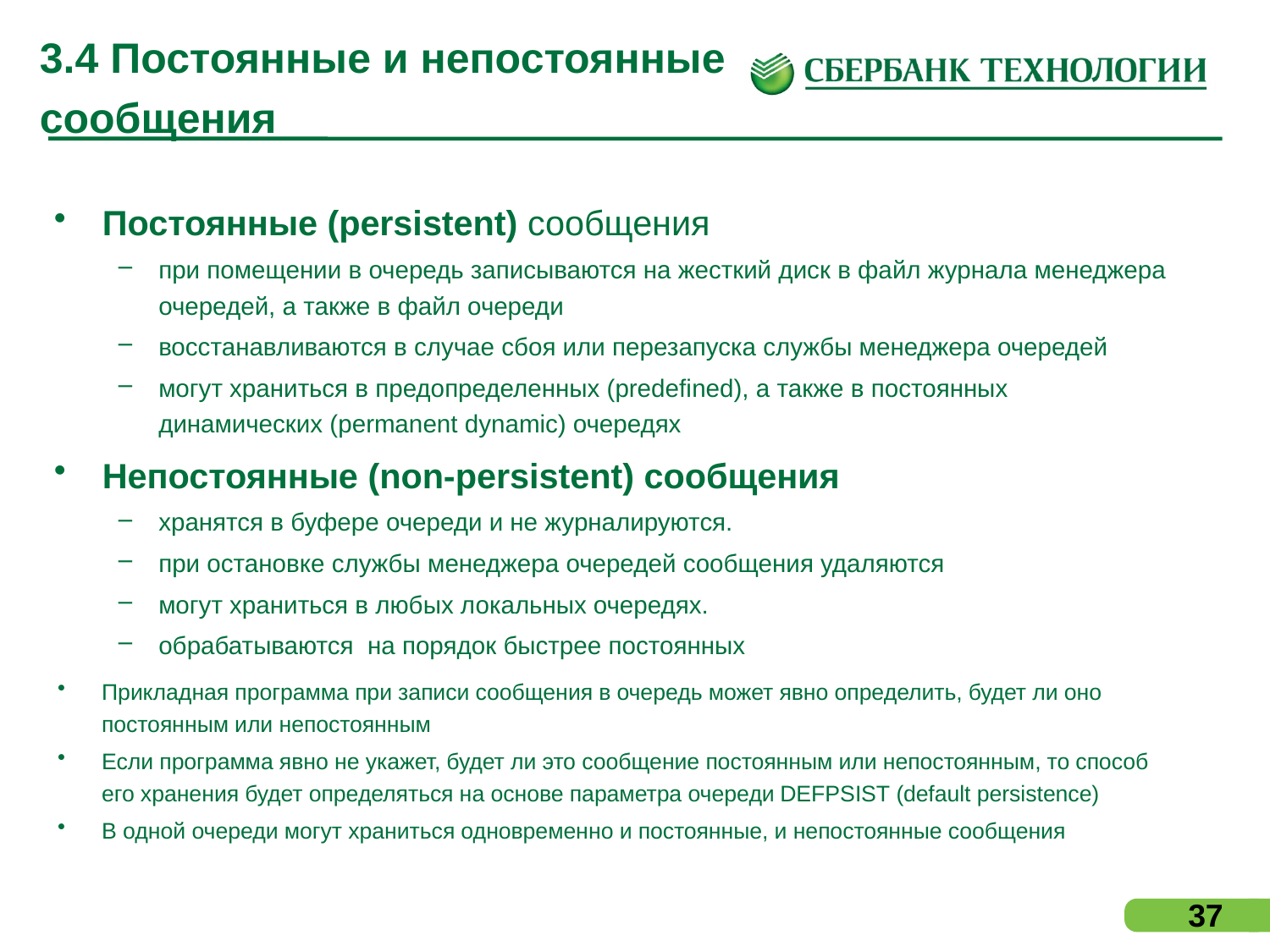

# 3.4 Постоянные и непостоянные сообщения
Постоянные (persistent) сообщения
при помещении в очередь записываются на жесткий диск в файл журнала менеджера очередей, а также в файл очереди
восстанавливаются в случае сбоя или перезапуска службы менеджера очередей
могут храниться в предопределенных (predefined), а также в постоянных динамических (permanent dynamic) очередях
Непостоянные (non-persistent) сообщения
хранятся в буфере очереди и не журналируются.
при остановке службы менеджера очередей сообщения удаляются
могут храниться в любых локальных очередях.
обрабатываются  на порядок быстрее постоянных

Прикладная программа при записи сообщения в очередь может явно определить, будет ли оно постоянным или непостоянным
Если программа явно не укажет, будет ли это сообщение постоянным или непостоянным, то способ его хранения будет определяться на основе параметра очереди DEFPSIST (default persistence)
В одной очереди могут храниться одновременно и постоянные, и непостоянные сообщения